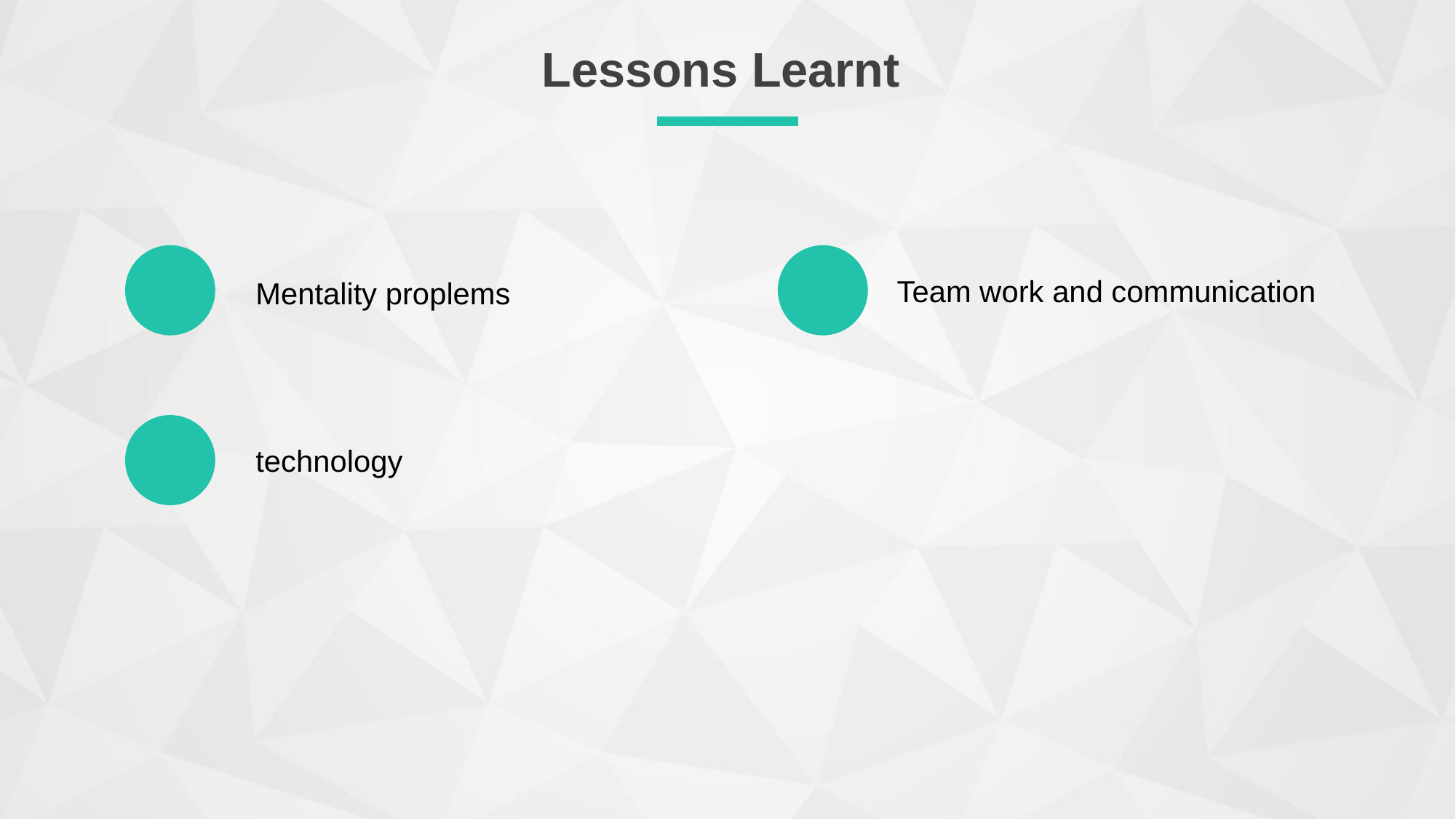

Lessons Learnt

Mentality proplems

Team work and communication

technology